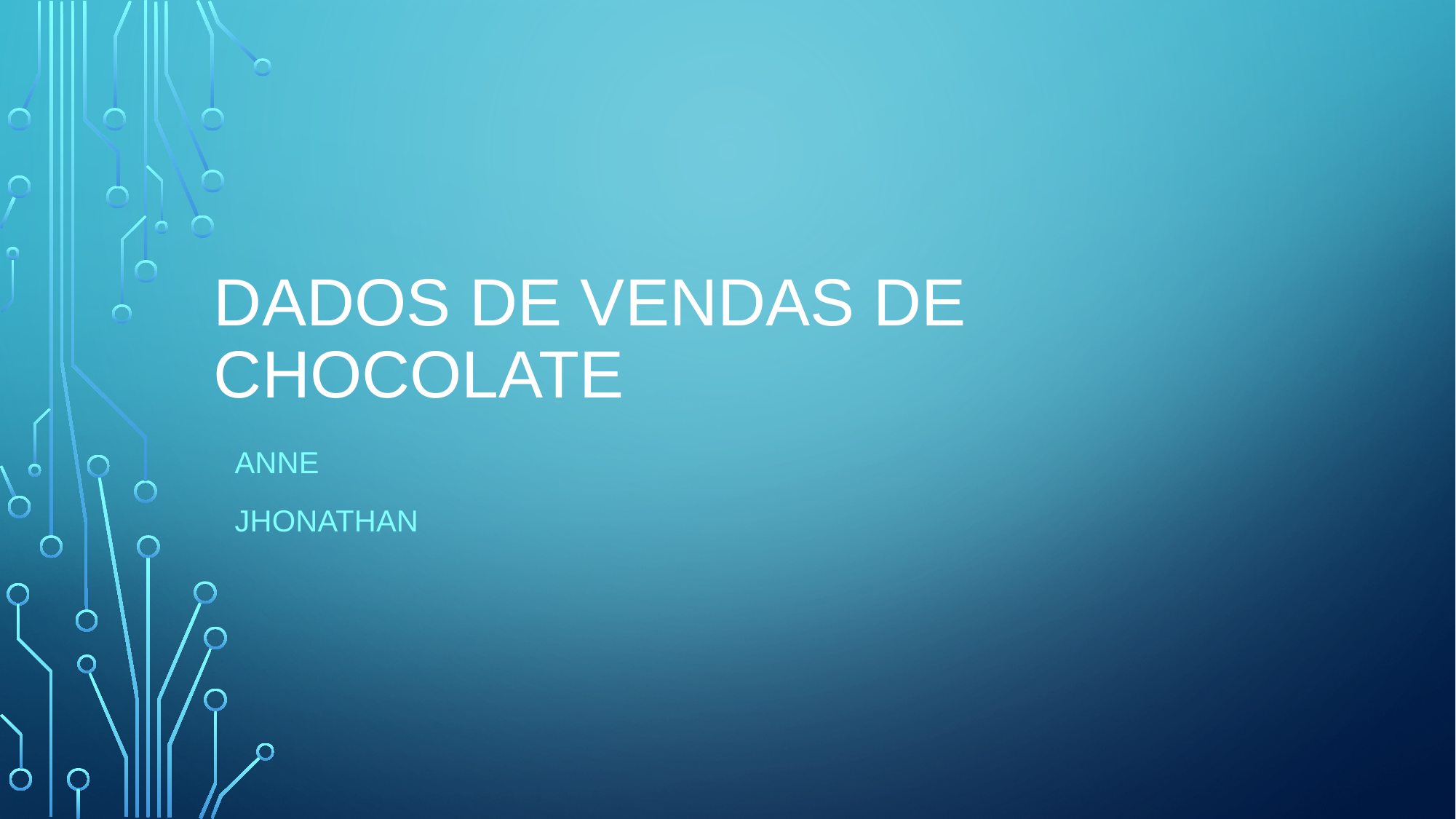

# Dados de vendas de chocolate
Anne
Jhonathan